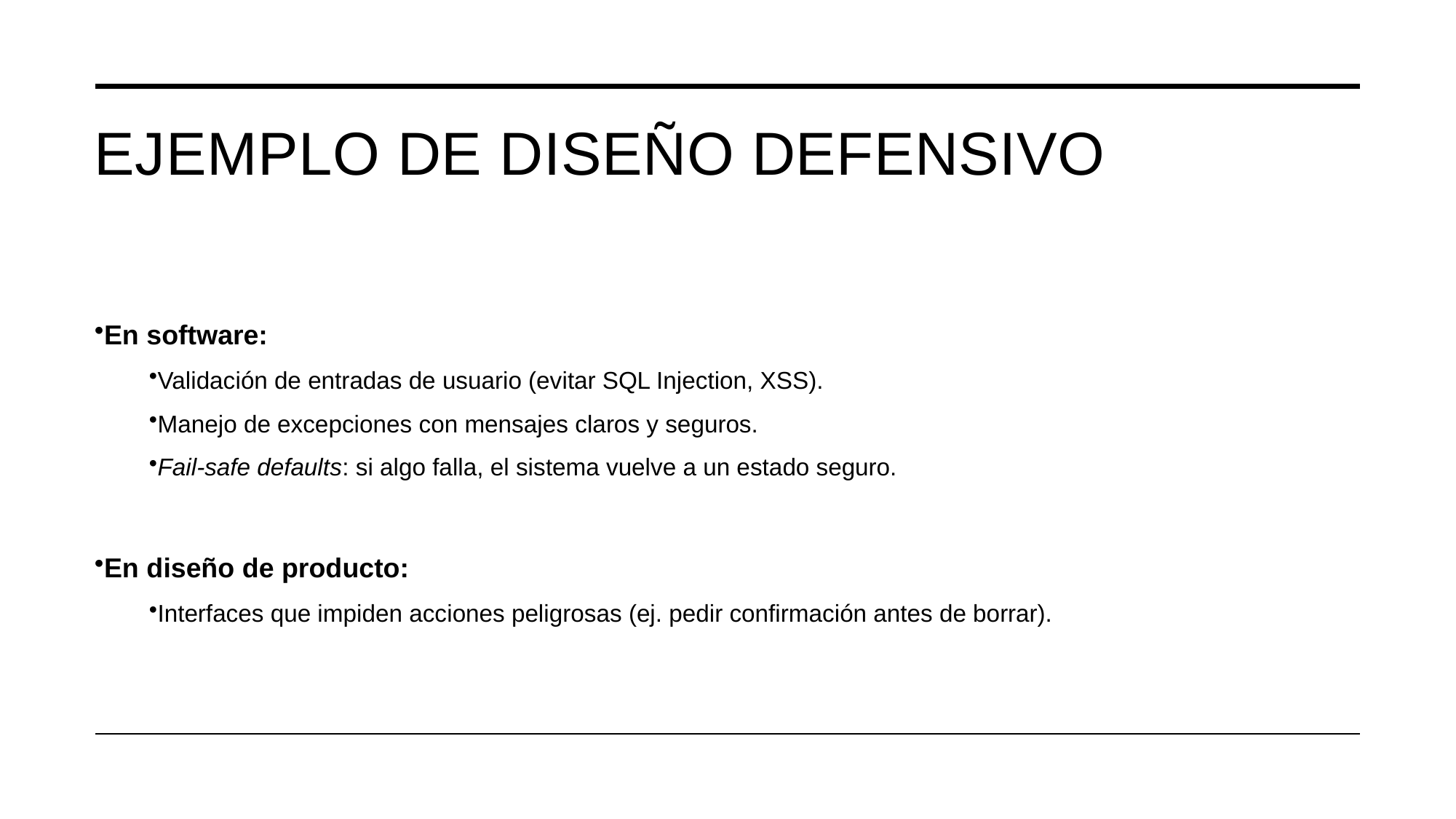

# Ejemplo de Diseño Defensivo
En software:
Validación de entradas de usuario (evitar SQL Injection, XSS).
Manejo de excepciones con mensajes claros y seguros.
Fail-safe defaults: si algo falla, el sistema vuelve a un estado seguro.

En diseño de producto:
Interfaces que impiden acciones peligrosas (ej. pedir confirmación antes de borrar).